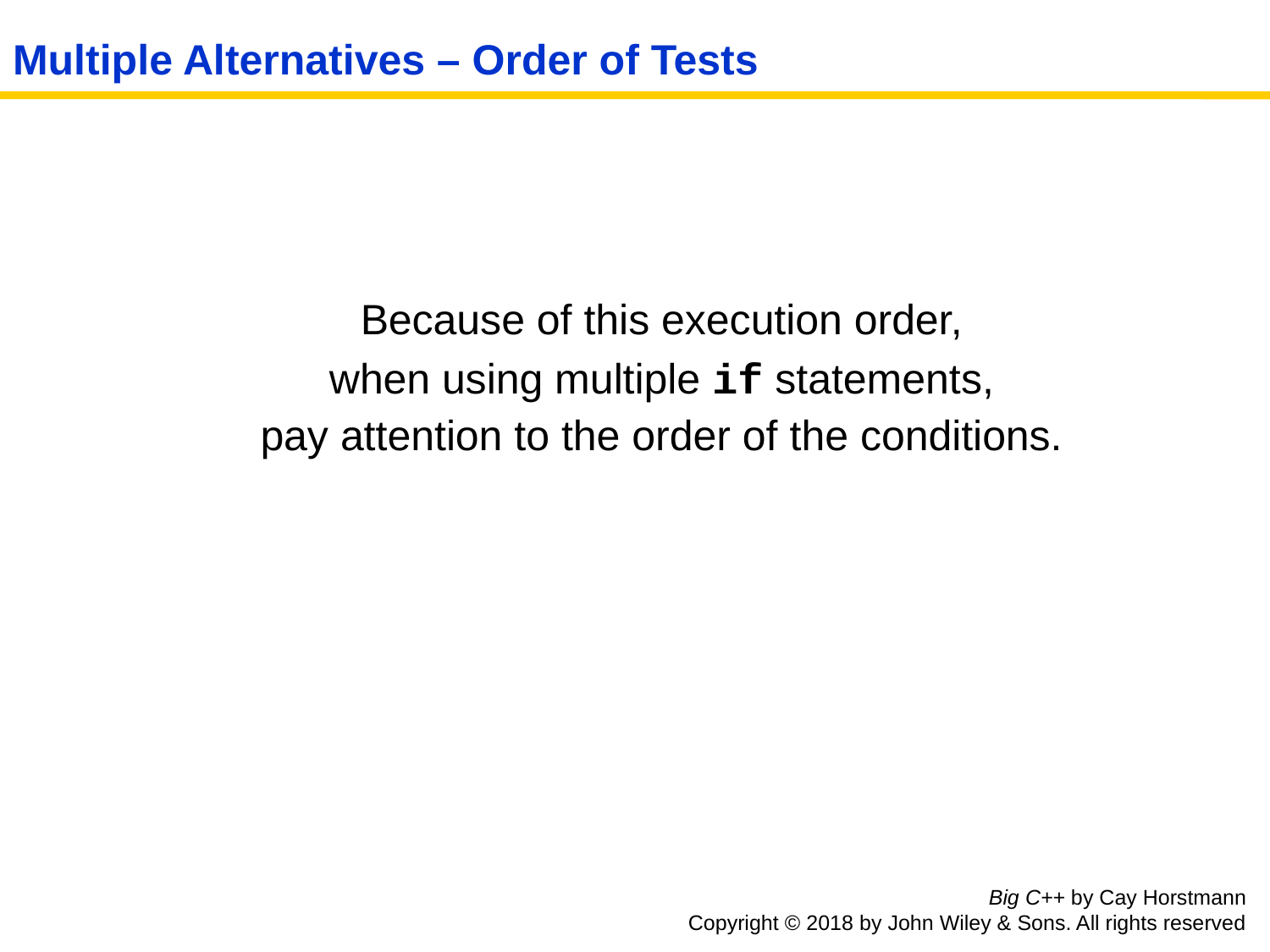

# Multiple Alternatives – Order of Tests

	Because of this execution order,
when using multiple if statements,
pay attention to the order of the conditions.

Big C++ by Cay Horstmann
Copyright © 2018 by John Wiley & Sons. All rights reserved